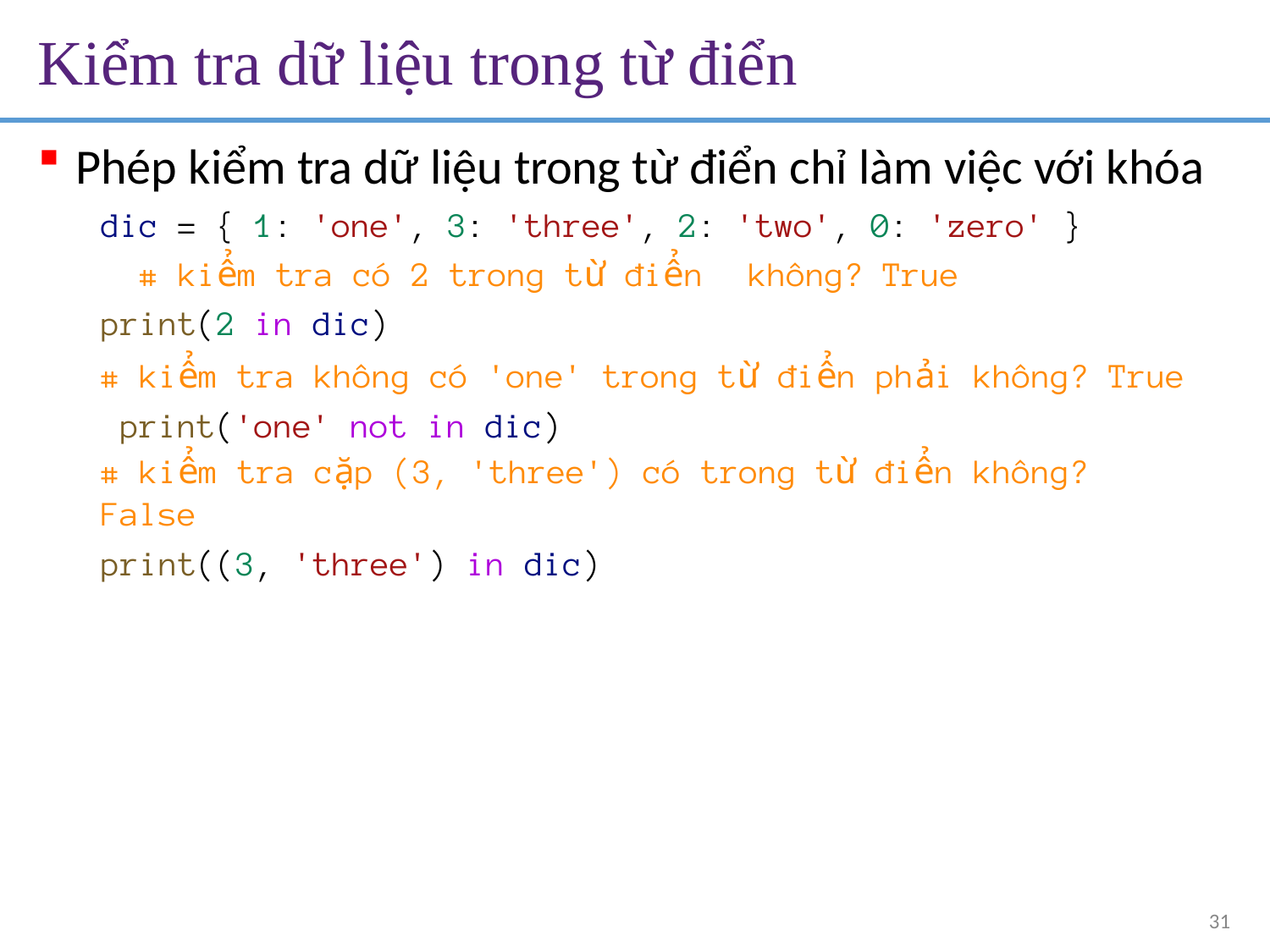

# Kiểm tra dữ liệu trong từ điển
Phép kiểm tra dữ liệu trong từ điển chỉ làm việc với khóa
dic = { 1: 'one', 3: 'three', 2: 'two', 0: 'zero' }   # kiểm tra có 2 trong từ điển	không? True
print(2 in dic)
# kiểm tra không có 'one' trong từ điển phải không? True  print('one' not in dic)
# kiểm tra cặp (3, 'three') có trong từ điển không? False
print((3, 'three') in dic)

31